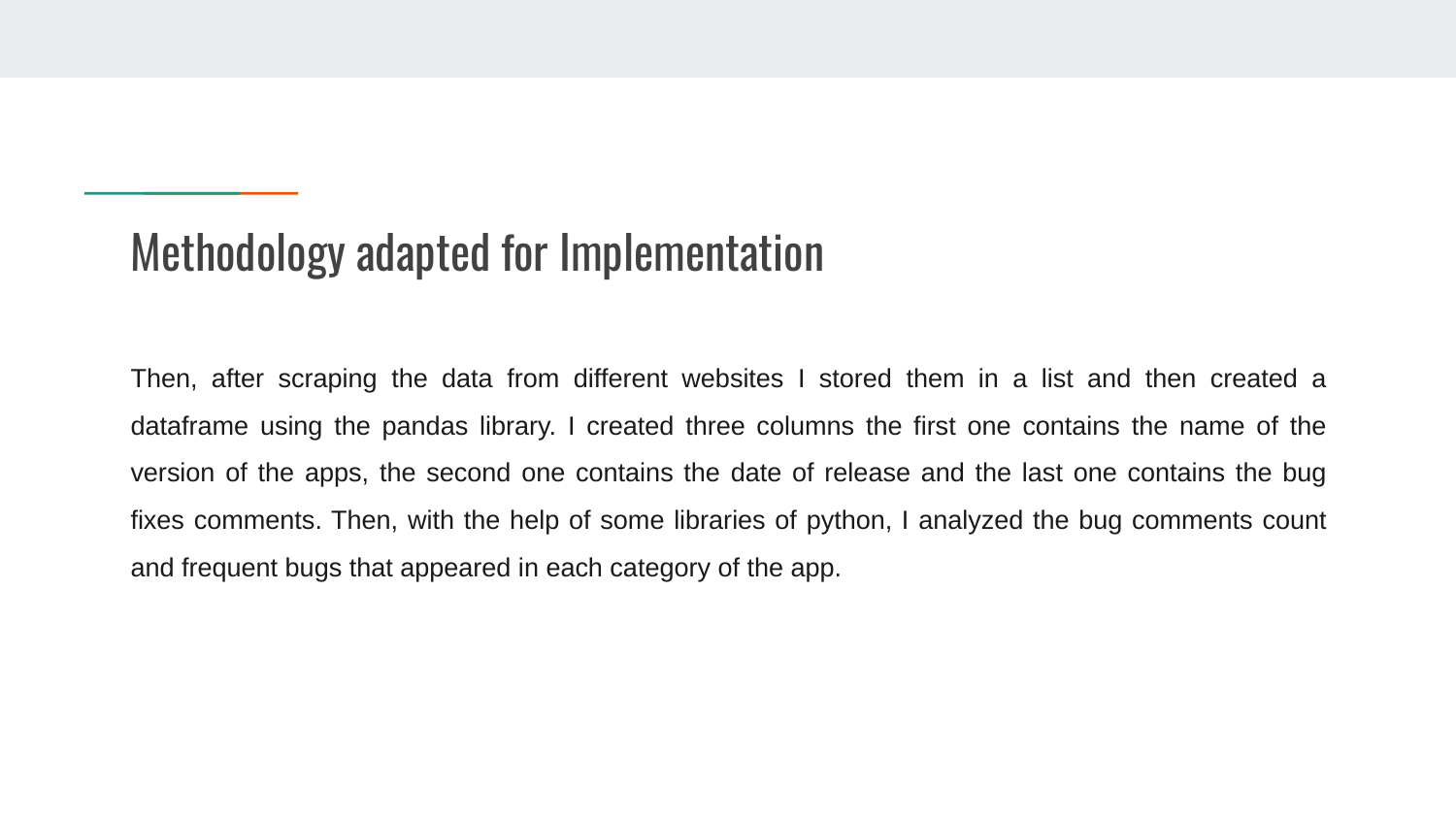

# Methodology adapted for Implementation
Then, after scraping the data from different websites I stored them in a list and then created a dataframe using the pandas library. I created three columns the first one contains the name of the version of the apps, the second one contains the date of release and the last one contains the bug fixes comments. Then, with the help of some libraries of python, I analyzed the bug comments count and frequent bugs that appeared in each category of the app.